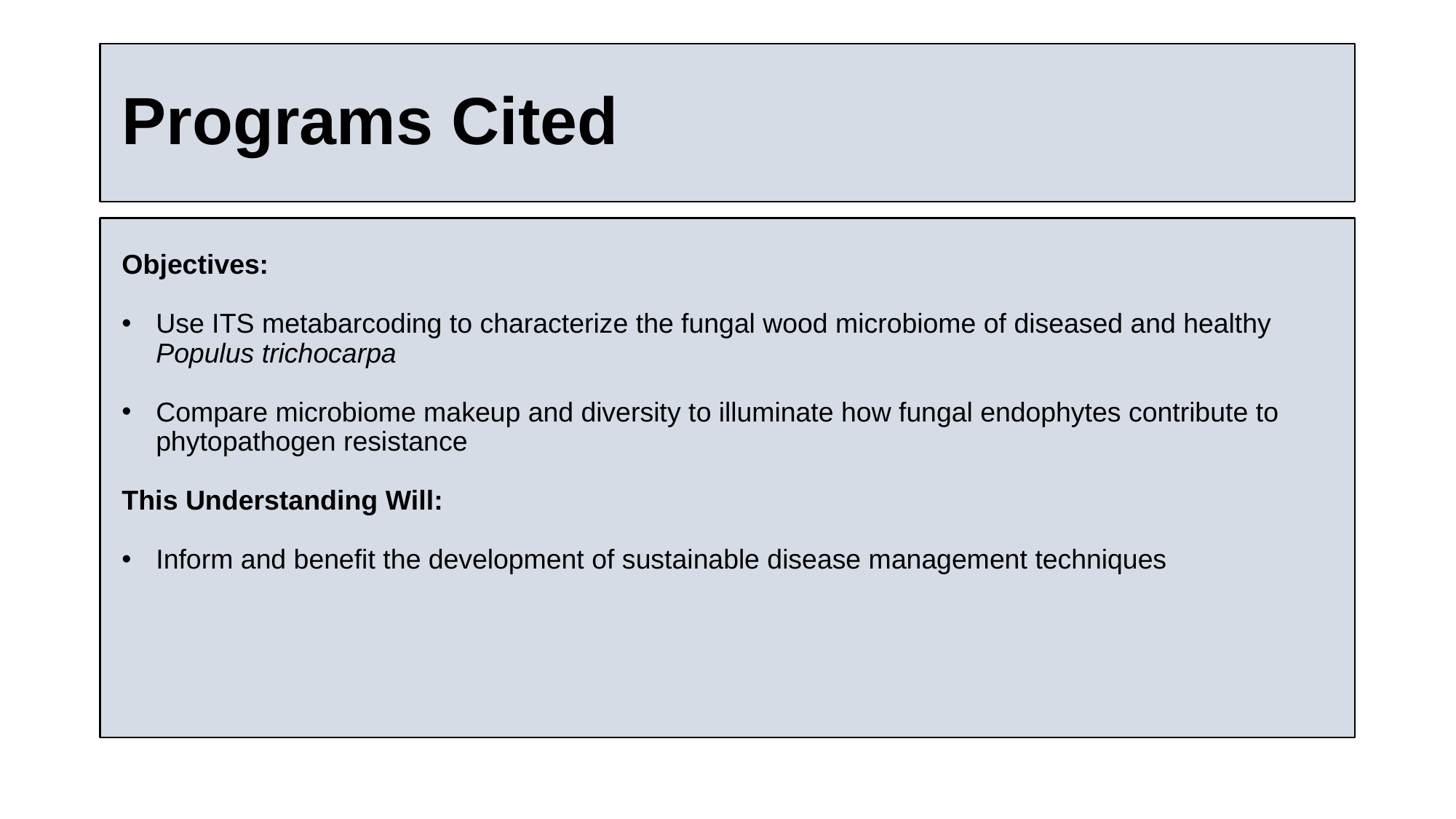

# Programs Cited
Objectives:

Use ITS metabarcoding to characterize the fungal wood microbiome of diseased and healthy Populus trichocarpa

Compare microbiome makeup and diversity to illuminate how fungal endophytes contribute to phytopathogen resistance

This Understanding Will:

Inform and benefit the development of sustainable disease management techniques